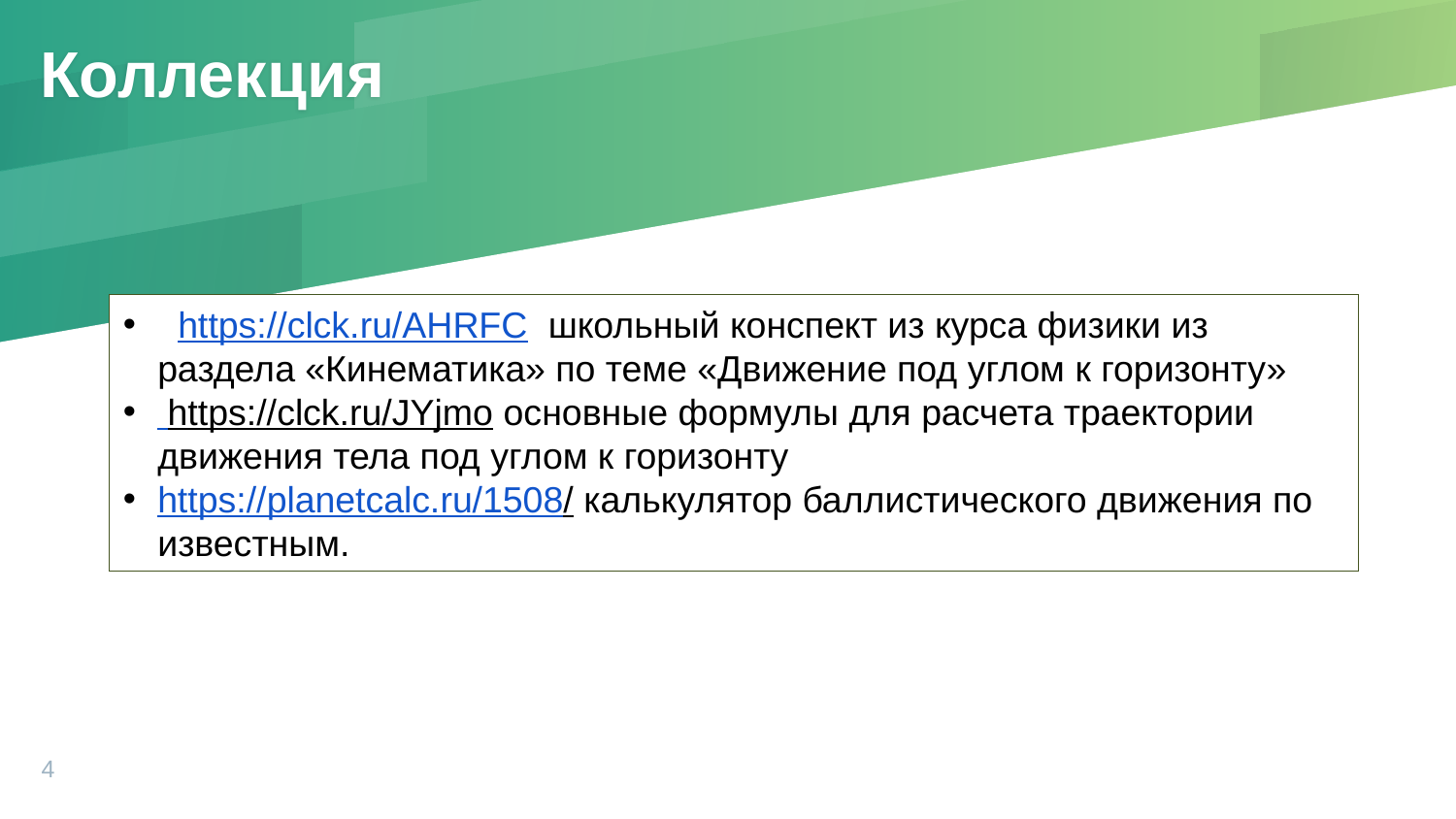

# Коллекция
  https://clck.ru/AHRFC  школьный конспект из курса физики из раздела «Кинематика» по теме «Движение под углом к горизонту»
 https://clck.ru/JYjmo основные формулы для расчета траектории движения тела под углом к горизонту
https://planetcalc.ru/1508/ калькулятор баллистического движения по известным.
4